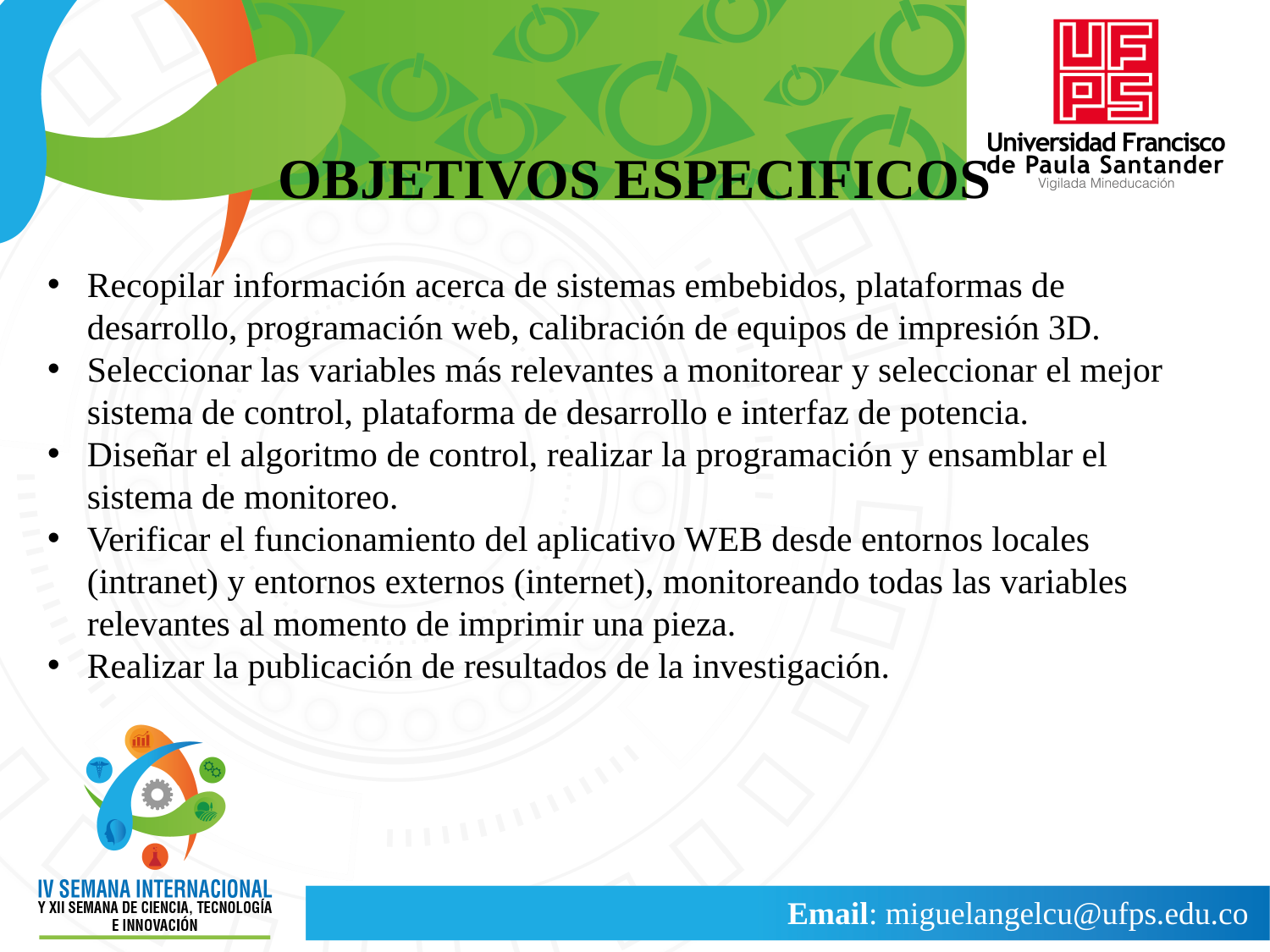

OBJETIVOS ESPECIFICOS
Recopilar información acerca de sistemas embebidos, plataformas de desarrollo, programación web, calibración de equipos de impresión 3D.
Seleccionar las variables más relevantes a monitorear y seleccionar el mejor sistema de control, plataforma de desarrollo e interfaz de potencia.
Diseñar el algoritmo de control, realizar la programación y ensamblar el sistema de monitoreo.
Verificar el funcionamiento del aplicativo WEB desde entornos locales (intranet) y entornos externos (internet), monitoreando todas las variables relevantes al momento de imprimir una pieza.
Realizar la publicación de resultados de la investigación.
Email: miguelangelcu@ufps.edu.co